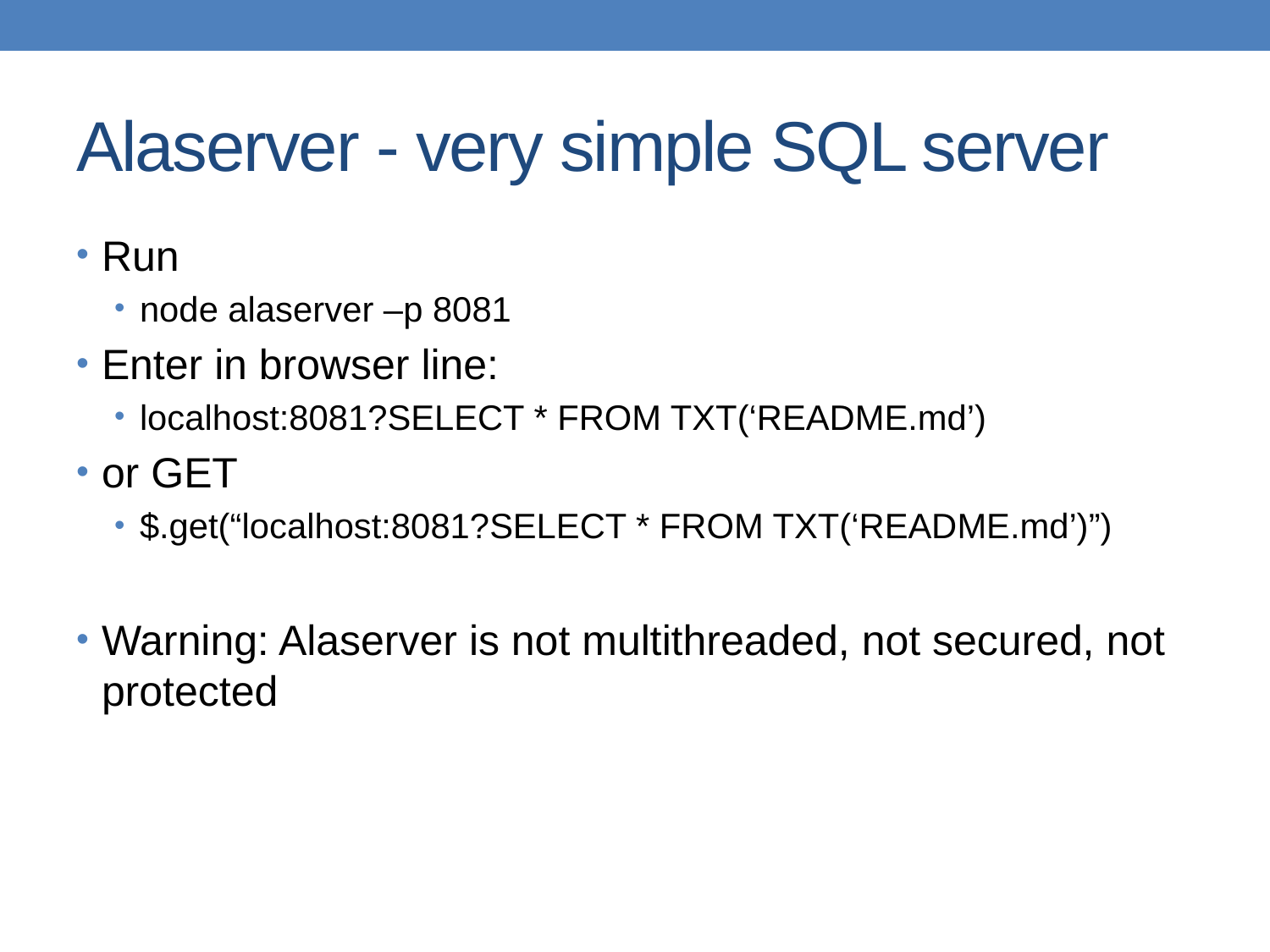

# Alaserver - very simple SQL server
Run
node alaserver –p 8081
Enter in browser line:
localhost:8081?SELECT * FROM TXT(‘README.md’)
or GET
$.get(“localhost:8081?SELECT * FROM TXT(‘README.md’)”)

Warning: Alaserver is not multithreaded, not secured, not protected